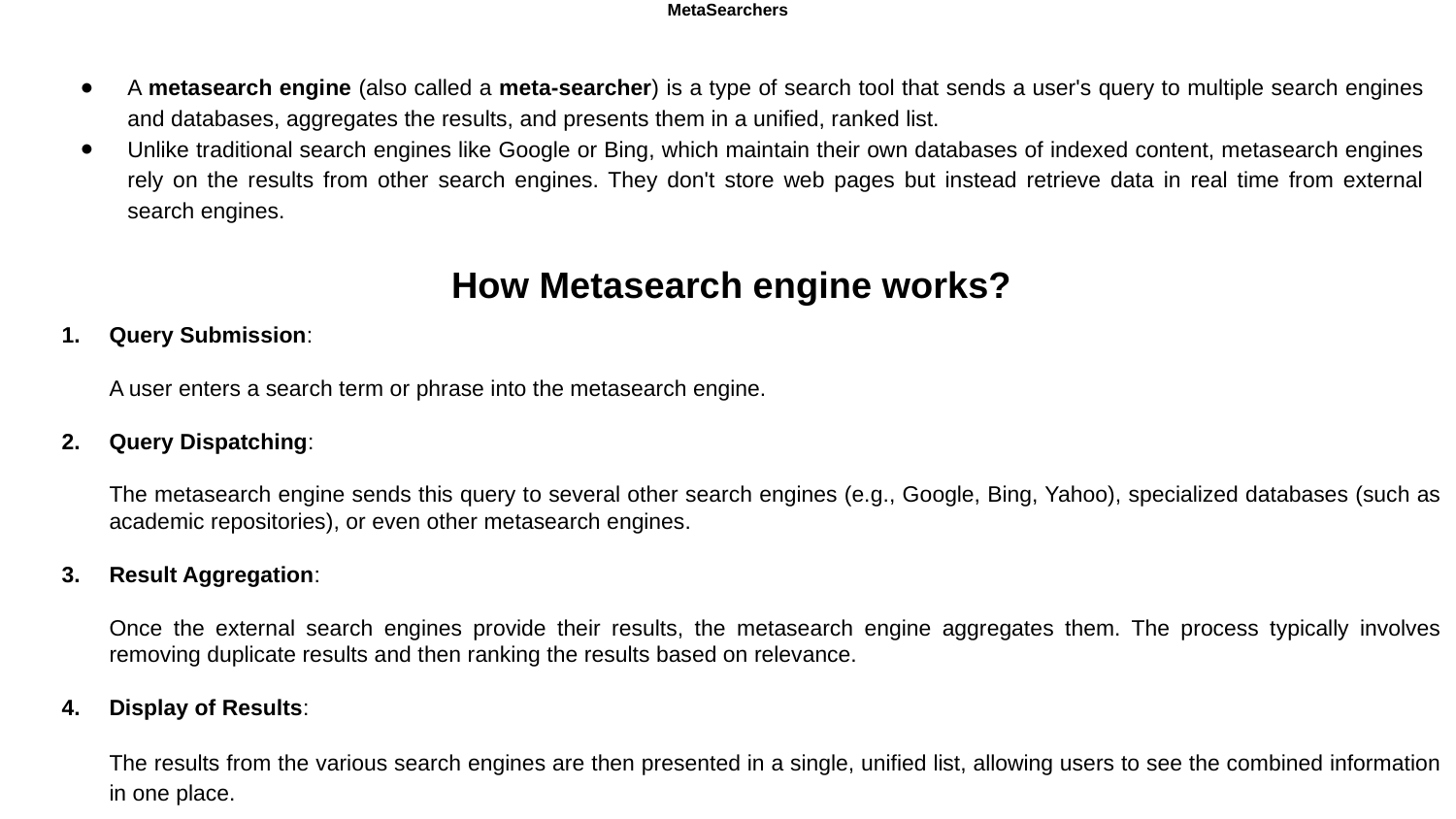

# MetaSearchers
A metasearch engine (also called a meta-searcher) is a type of search tool that sends a user's query to multiple search engines and databases, aggregates the results, and presents them in a unified, ranked list.
Unlike traditional search engines like Google or Bing, which maintain their own databases of indexed content, metasearch engines rely on the results from other search engines. They don't store web pages but instead retrieve data in real time from external search engines.
How Metasearch engine works?
Query Submission:

A user enters a search term or phrase into the metasearch engine.

Query Dispatching:

The metasearch engine sends this query to several other search engines (e.g., Google, Bing, Yahoo), specialized databases (such as academic repositories), or even other metasearch engines.

Result Aggregation:

Once the external search engines provide their results, the metasearch engine aggregates them. The process typically involves removing duplicate results and then ranking the results based on relevance.

Display of Results:
The results from the various search engines are then presented in a single, unified list, allowing users to see the combined information in one place.